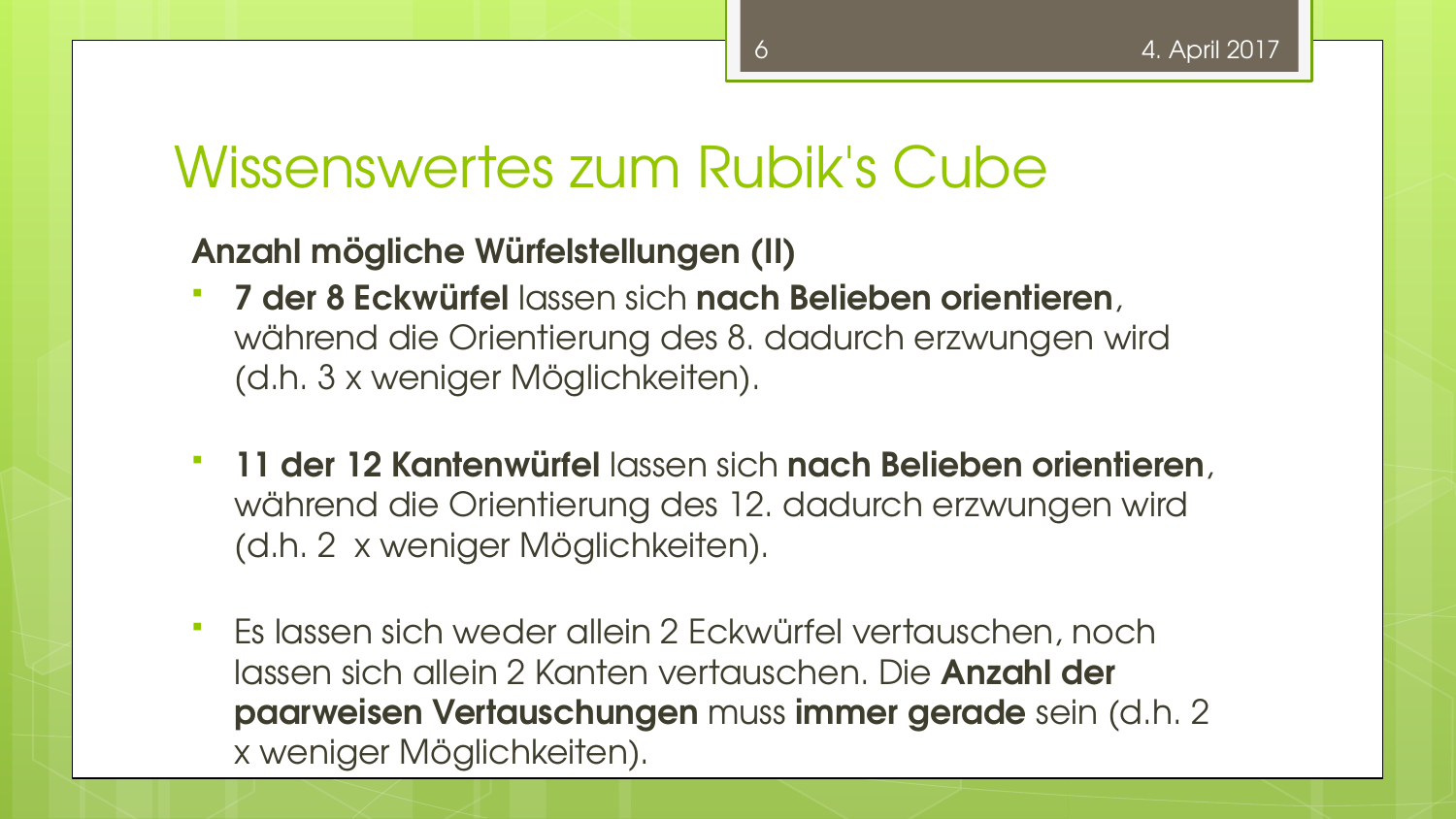

6
4. April 2017

Wissenswertes zum Rubik's Cube

Anzahl mögliche Würfelstellungen (II)
7 der 8 Eckwürfel lassen sich nach Belieben orientieren, während die Orientierung des 8. dadurch erzwungen wird (d.h. 3 x weniger Möglichkeiten).
11 der 12 Kantenwürfel lassen sich nach Belieben orientieren, während die Orientierung des 12. dadurch erzwungen wird (d.h. 2  x weniger Möglichkeiten).
Es lassen sich weder allein 2 Eckwürfel vertauschen, noch lassen sich allein 2 Kanten vertauschen. Die Anzahl der paarweisen Vertauschungen muss immer gerade sein (d.h. 2 x weniger Möglichkeiten).